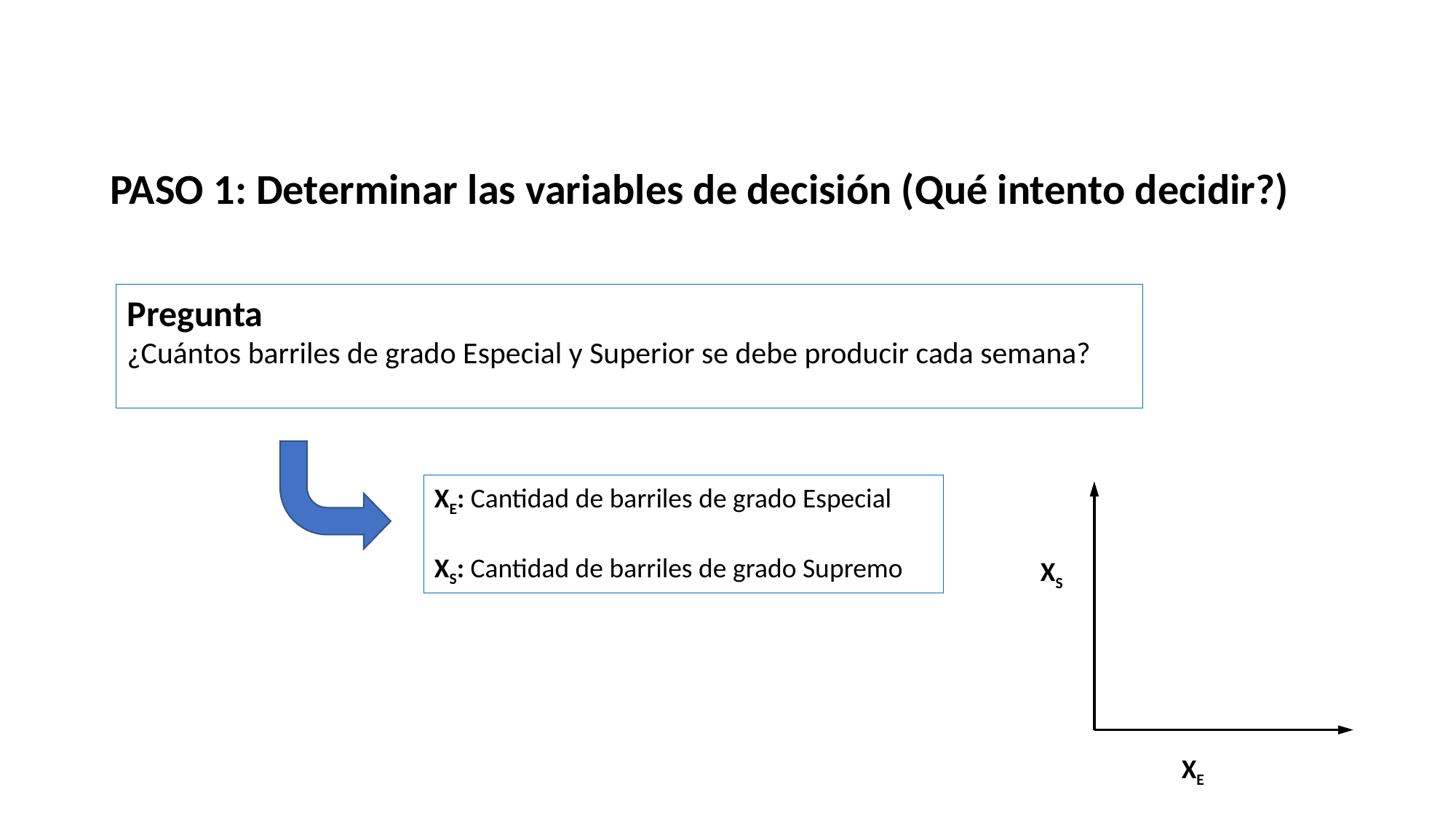

PASO 1: Determinar las variables de decisión (Qué intento decidir?)
Pregunta
¿Cuántos barriles de grado Especial y Superior se debe producir cada semana?

XE: Cantidad de barriles de grado Especial

XS: Cantidad de barriles de grado Supremo
XS
XE